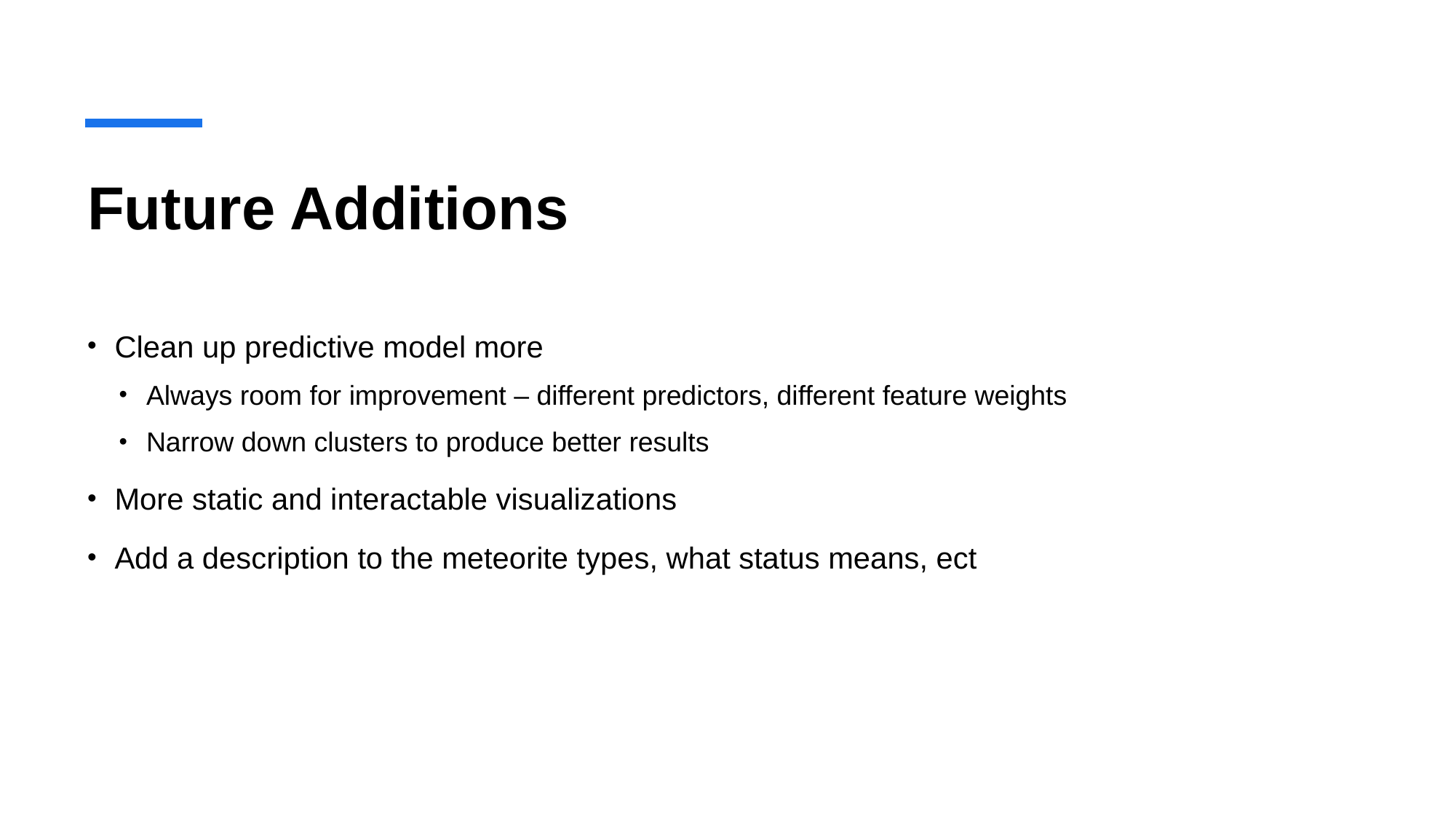

# Future Additions
Clean up predictive model more
Always room for improvement – different predictors, different feature weights
Narrow down clusters to produce better results
More static and interactable visualizations
Add a description to the meteorite types, what status means, ect